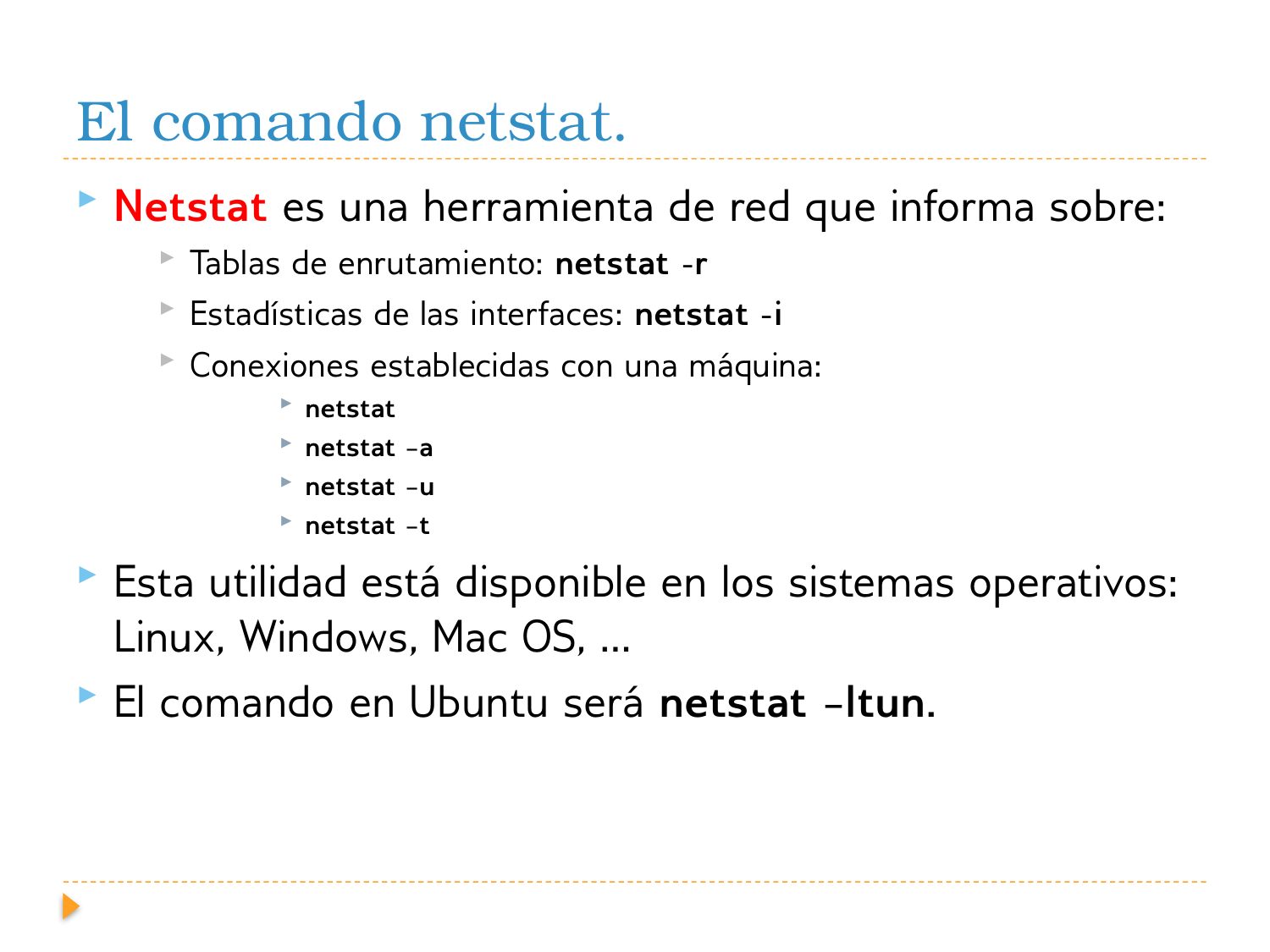

# El comando netstat.
Netstat es una herramienta de red que informa sobre:
Tablas de enrutamiento: netstat -r
Estadísticas de las interfaces: netstat -i
Conexiones establecidas con una máquina:
netstat
netstat –a
netstat –u
netstat –t
Esta utilidad está disponible en los sistemas operativos: Linux, Windows, Mac OS, …
El comando en Ubuntu será netstat –ltun.